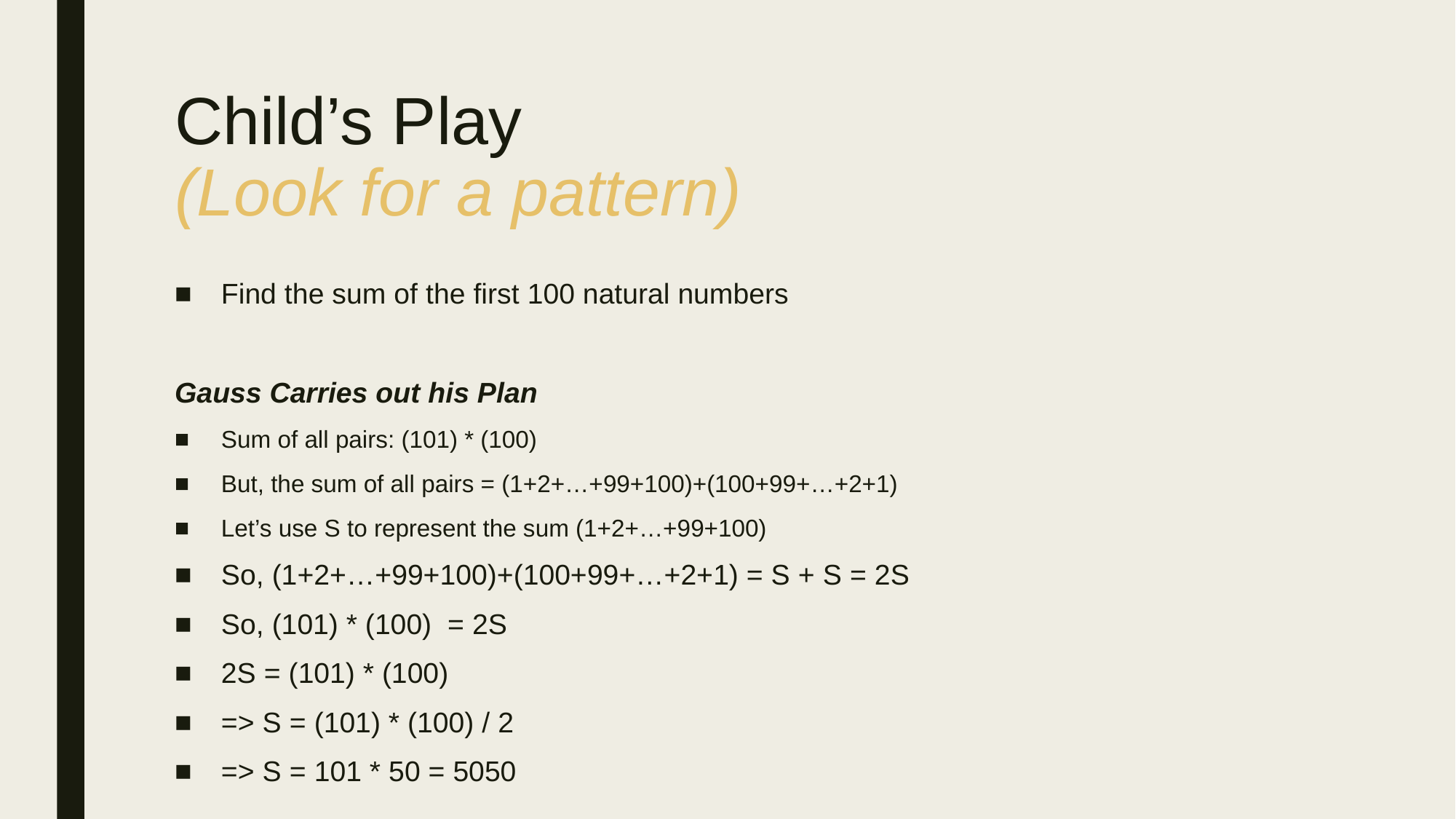

# Child’s Play (Look for a pattern)
Find the sum of the first 100 natural numbers

Gauss Carries out his Plan
Sum of all pairs: (101) * (100)
But, the sum of all pairs = (1+2+…+99+100)+(100+99+…+2+1)
Let’s use S to represent the sum (1+2+…+99+100)
So, (1+2+…+99+100)+(100+99+…+2+1) = S + S = 2S
So, (101) * (100)  = 2S
2S = (101) * (100)
=> S = (101) * (100) / 2
=> S = 101 * 50 = 5050